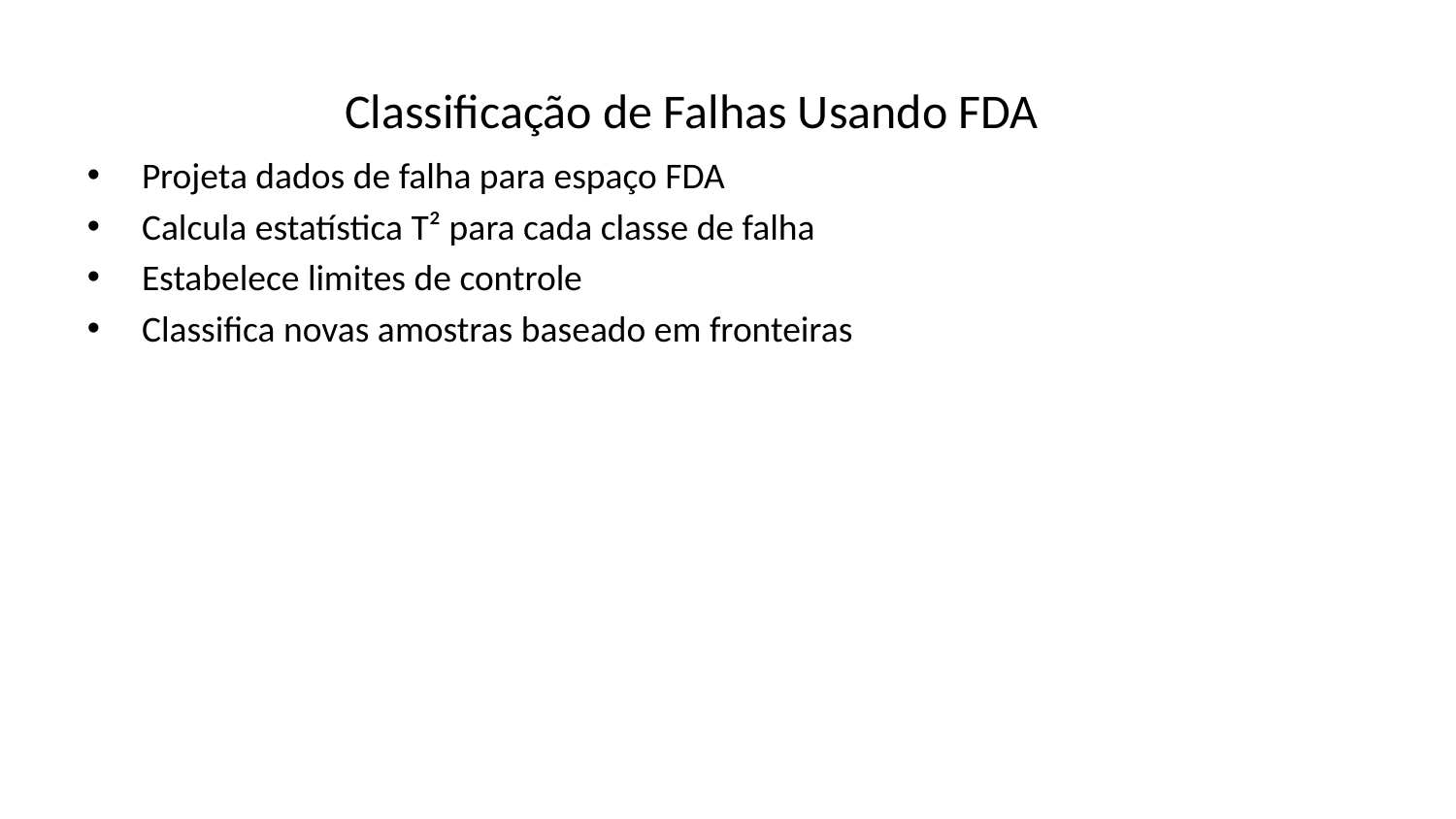

Classificação de Falhas Usando FDA
Projeta dados de falha para espaço FDA
Calcula estatística T² para cada classe de falha
Estabelece limites de controle
Classifica novas amostras baseado em fronteiras